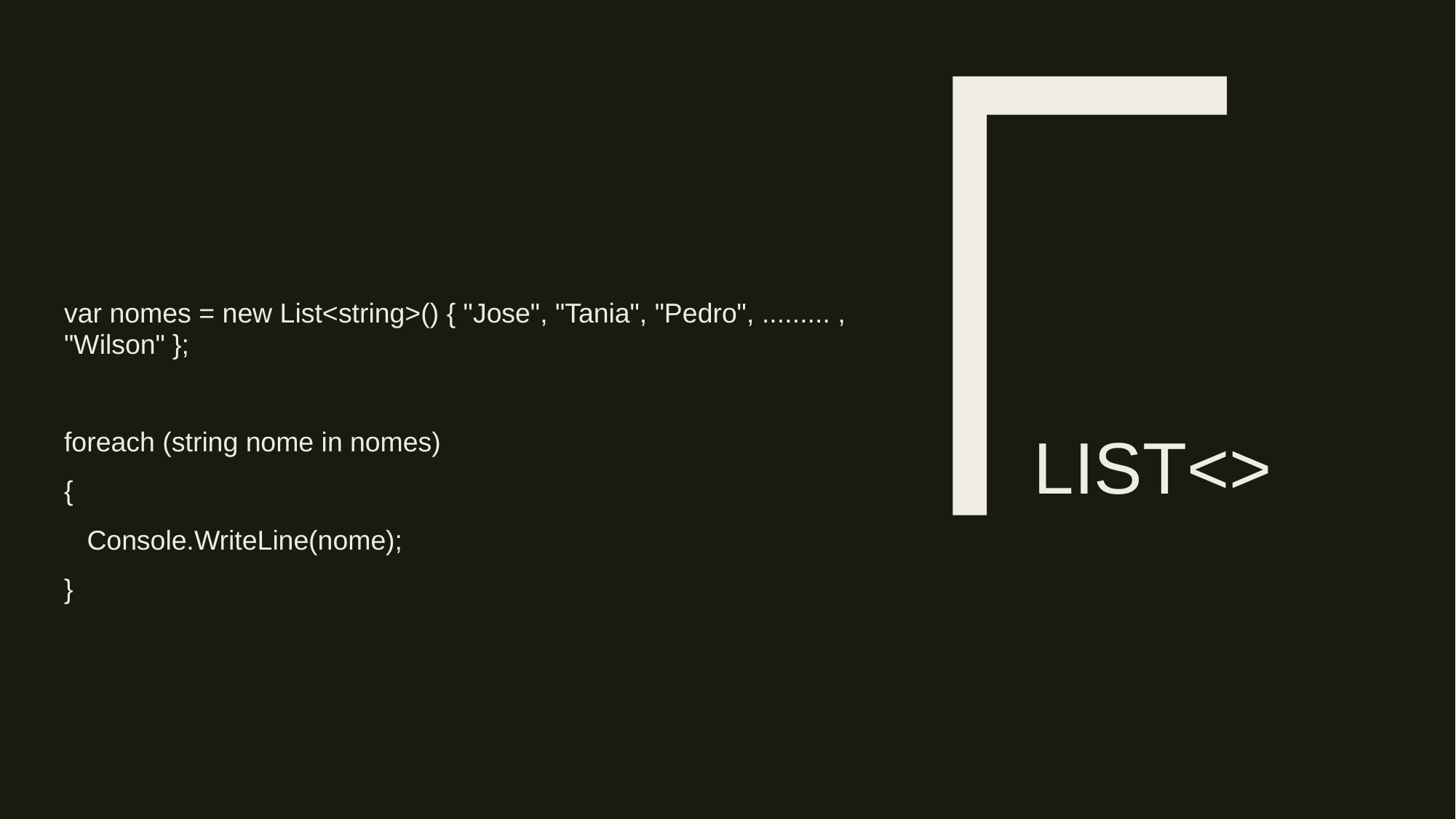

var nomes = new List<string>() { "Jose", "Tania", "Pedro", ......... , "Wilson" };

foreach (string nome in nomes)
{
   Console.WriteLine(nome);
}
# List<>